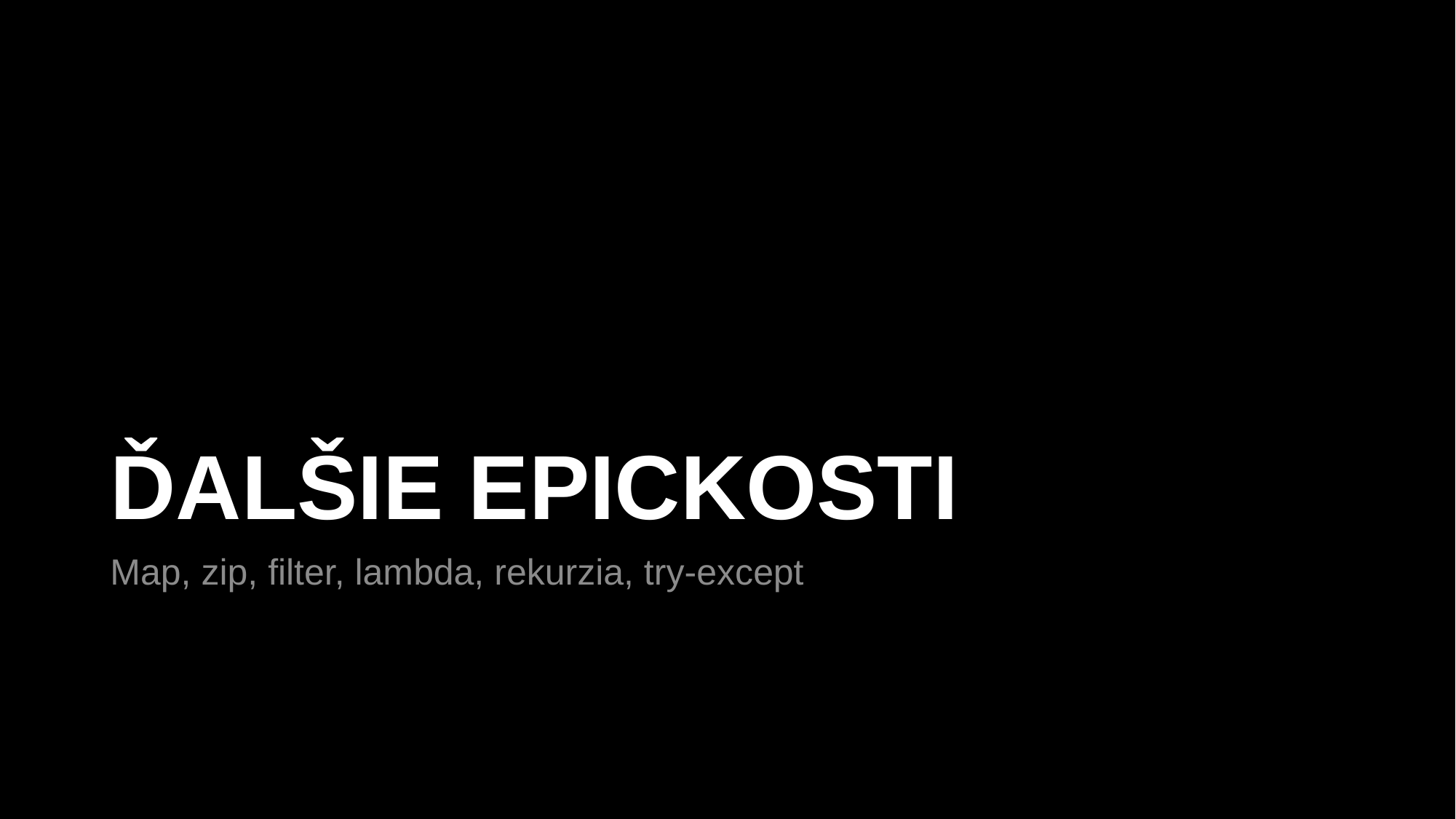

# ĎALŠIE EPICKOSTI
Map, zip, filter, lambda, rekurzia, try-except